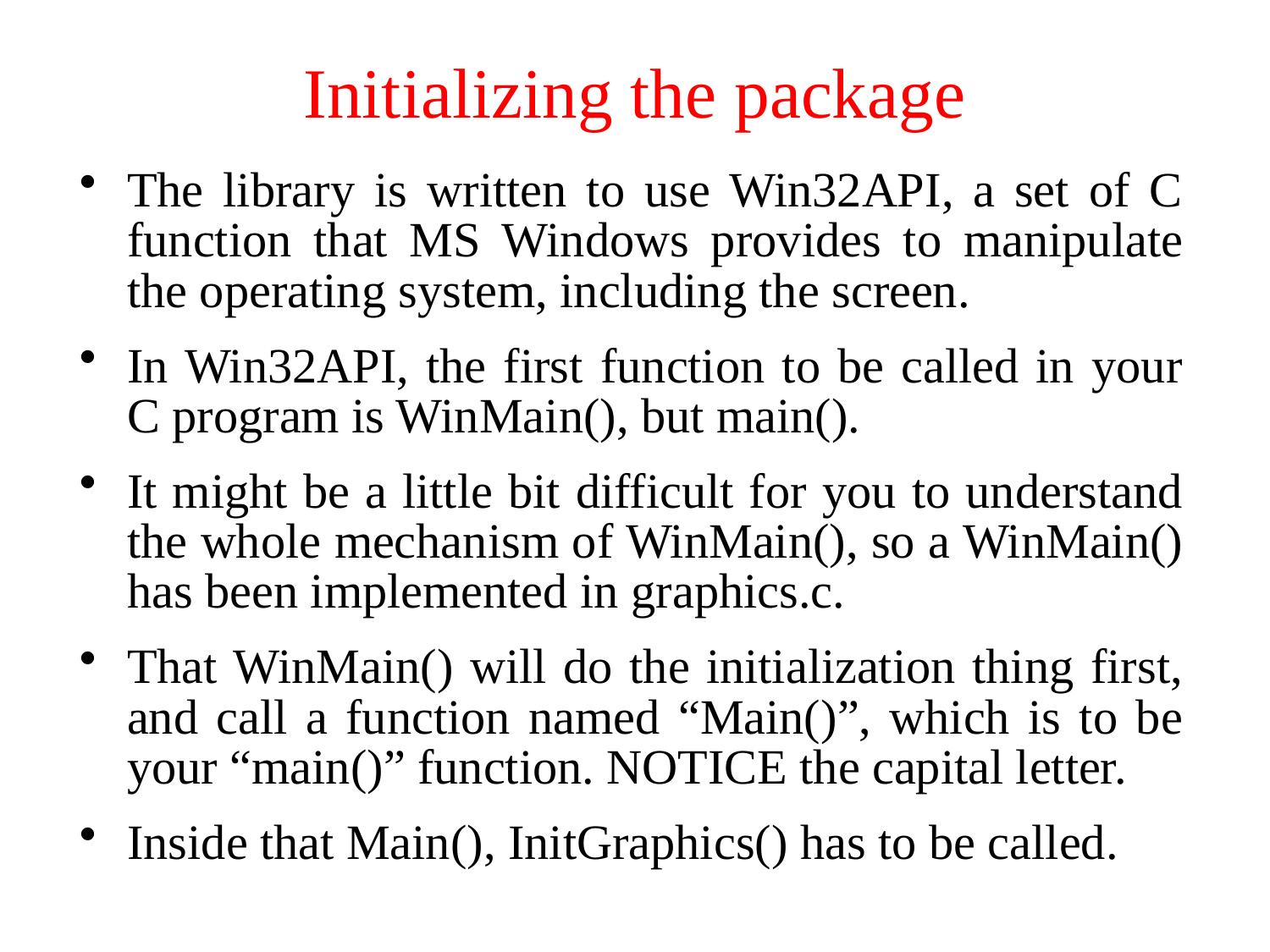

# Initializing the package
The library is written to use Win32API, a set of C function that MS Windows provides to manipulate the operating system, including the screen.
In Win32API, the first function to be called in your C program is WinMain(), but main().
It might be a little bit difficult for you to understand the whole mechanism of WinMain(), so a WinMain() has been implemented in graphics.c.
That WinMain() will do the initialization thing first, and call a function named “Main()”, which is to be your “main()” function. NOTICE the capital letter.
Inside that Main(), InitGraphics() has to be called.